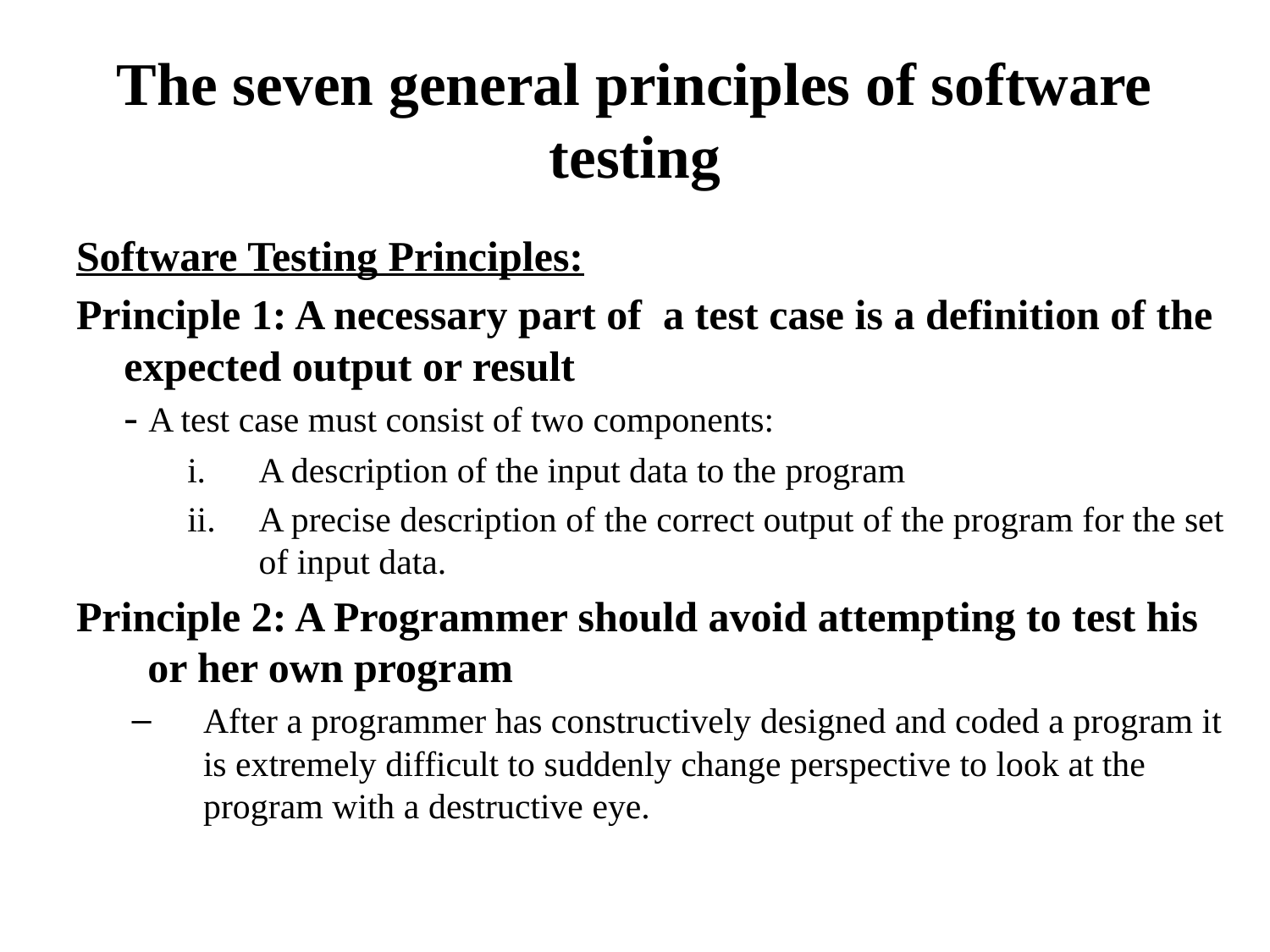

# The seven general principles of software testing
Software Testing Principles:
Principle 1: A necessary part of  a test case is a definition of the expected output or result
- A test case must consist of two components:
A description of the input data to the program
A precise description of the correct output of the program for the set of input data.
Principle 2: A Programmer should avoid attempting to test his or her own program
After a programmer has constructively designed and coded a program it is extremely difficult to suddenly change perspective to look at the program with a destructive eye.